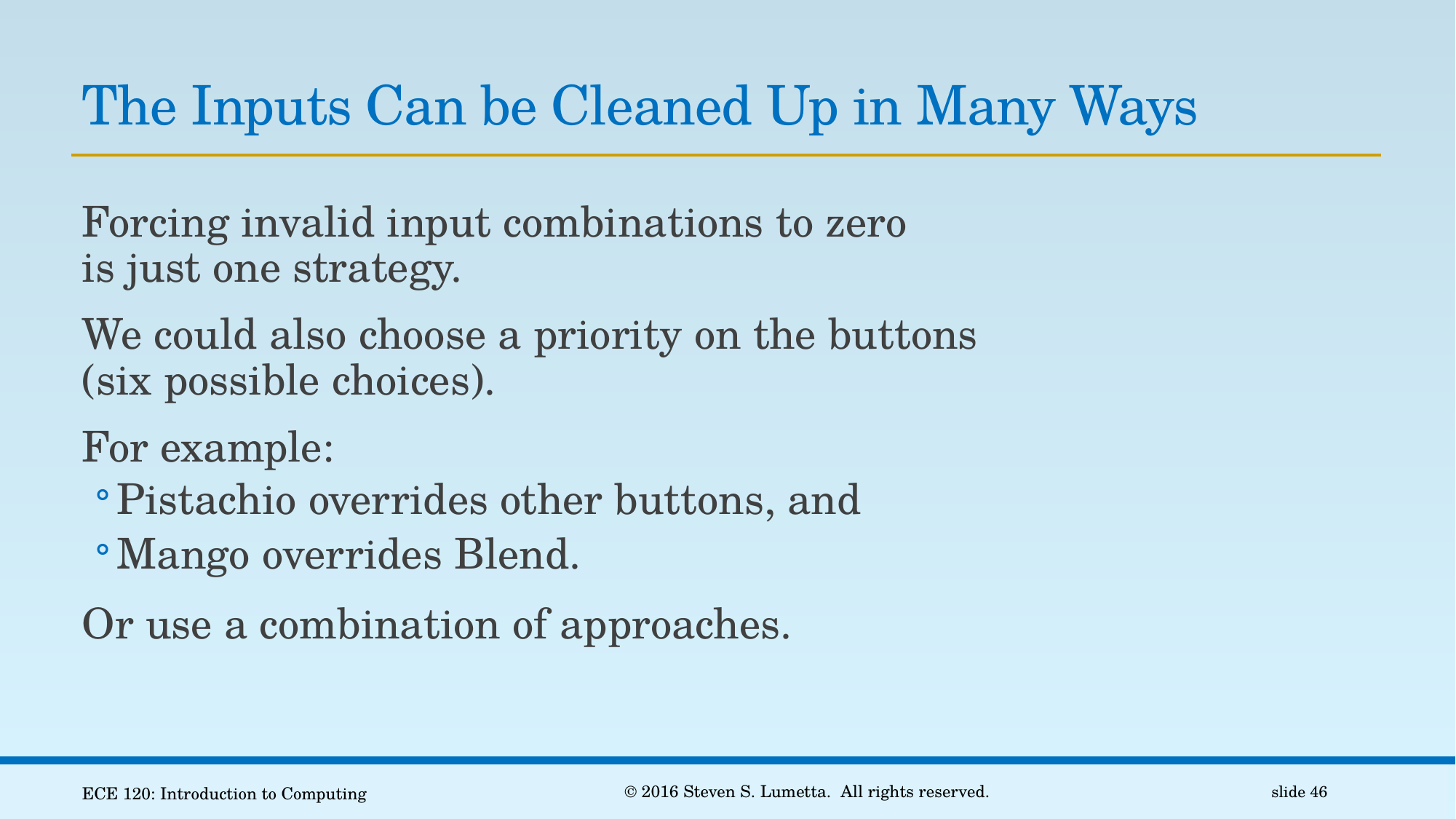

# The Inputs Can be Cleaned Up in Many Ways
Forcing invalid input combinations to zero
is just one strategy.
We could also choose a priority on the buttons (six possible choices).
For example:
Pistachio overrides other buttons, and
Mango overrides Blend.
Or use a combination of approaches.
ECE 120: Introduction to Computing
© 2016 Steven S. Lumetta.  All rights reserved.
slide 46